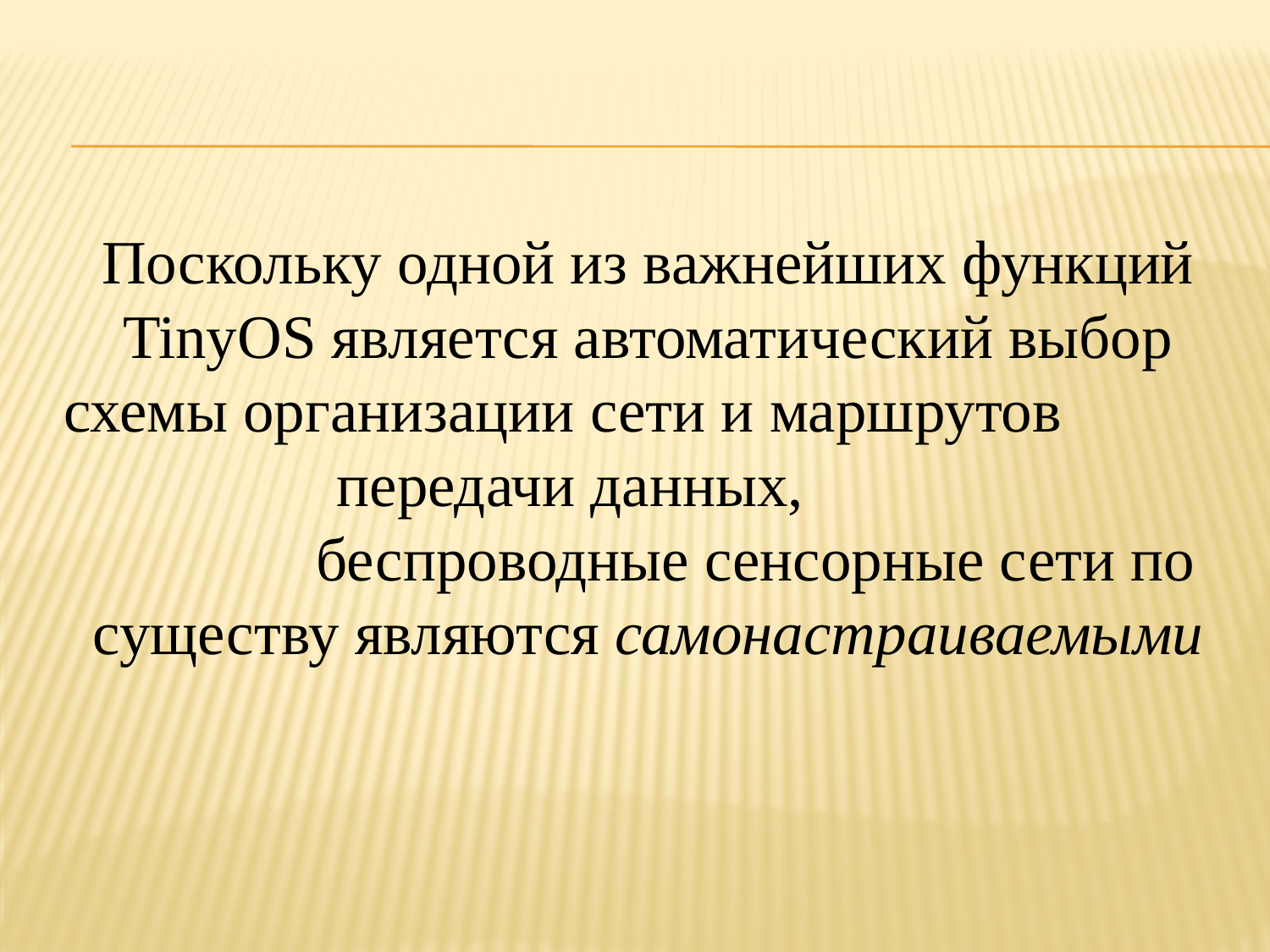

Поскольку одной из важнейших функций TinyOS является автоматический выбор схемы организации сети и маршрутов                              передачи данных,                                           беспроводные сенсорные сети по существу являются самонастраиваемыми